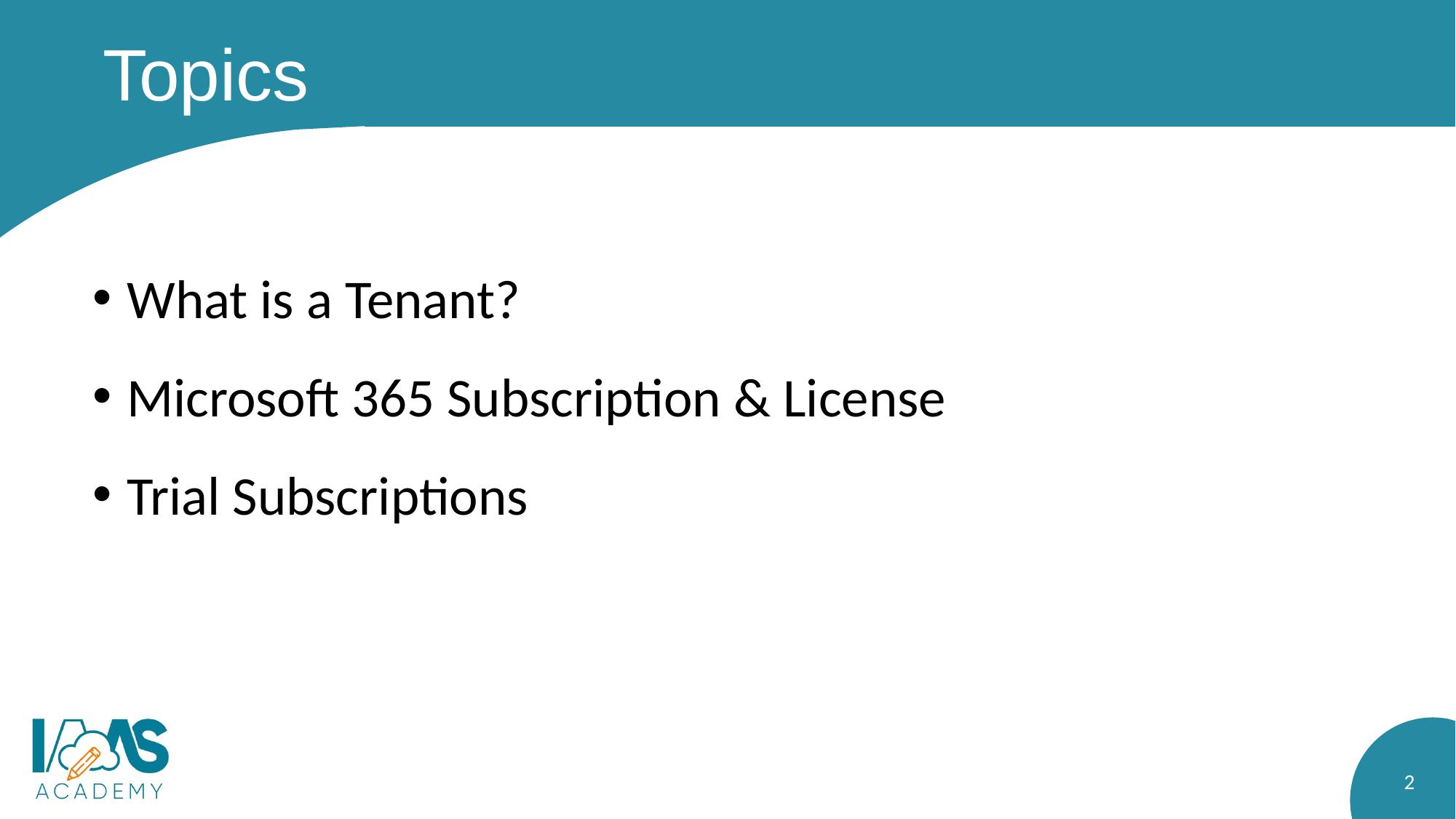

# Topics
What is a Tenant?
Microsoft 365 Subscription & License
Trial Subscriptions

2